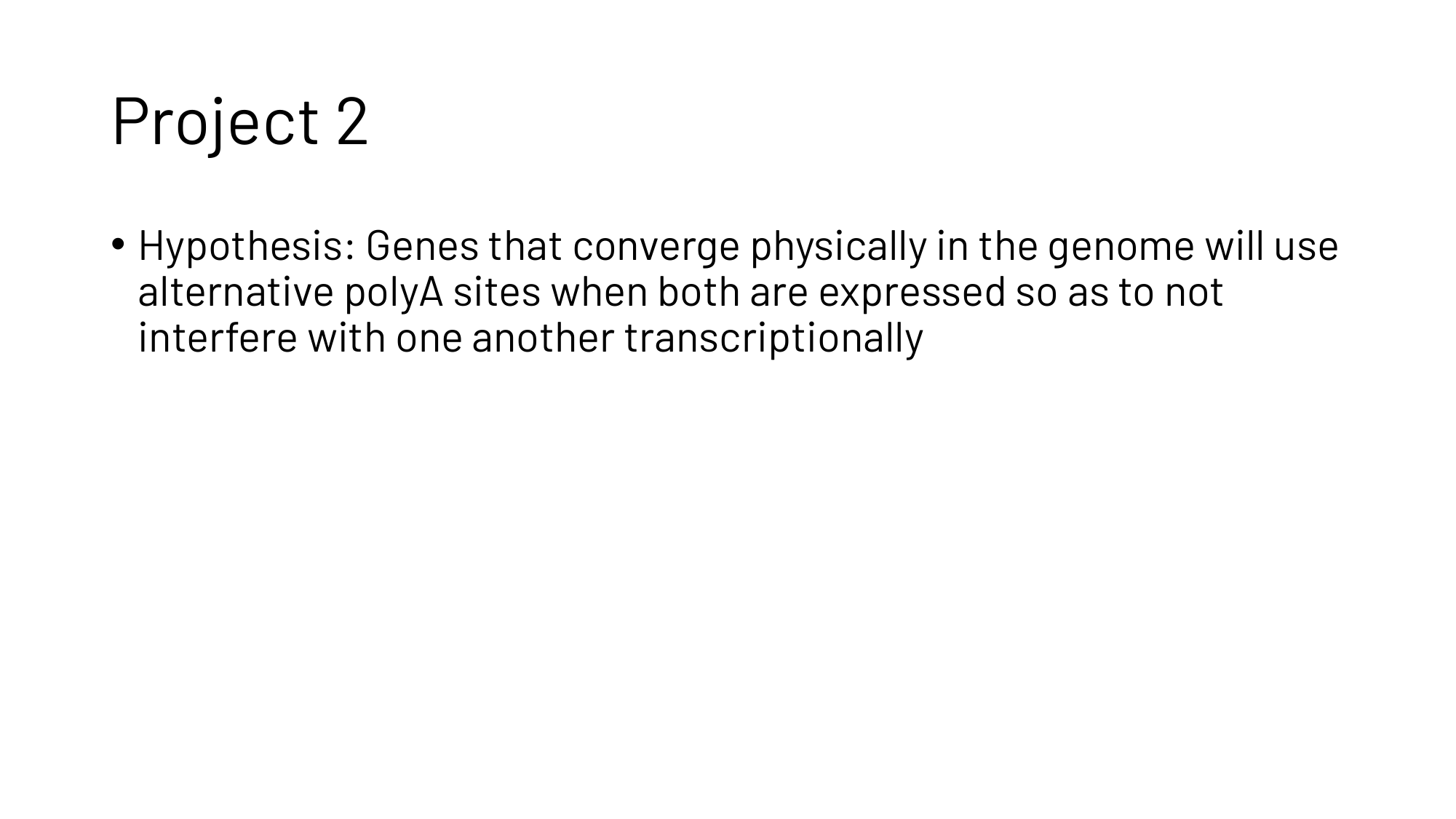

# Project 2
Hypothesis: Genes that converge physically in the genome will use alternative polyA sites when both are expressed so as to not interfere with one another transcriptionally